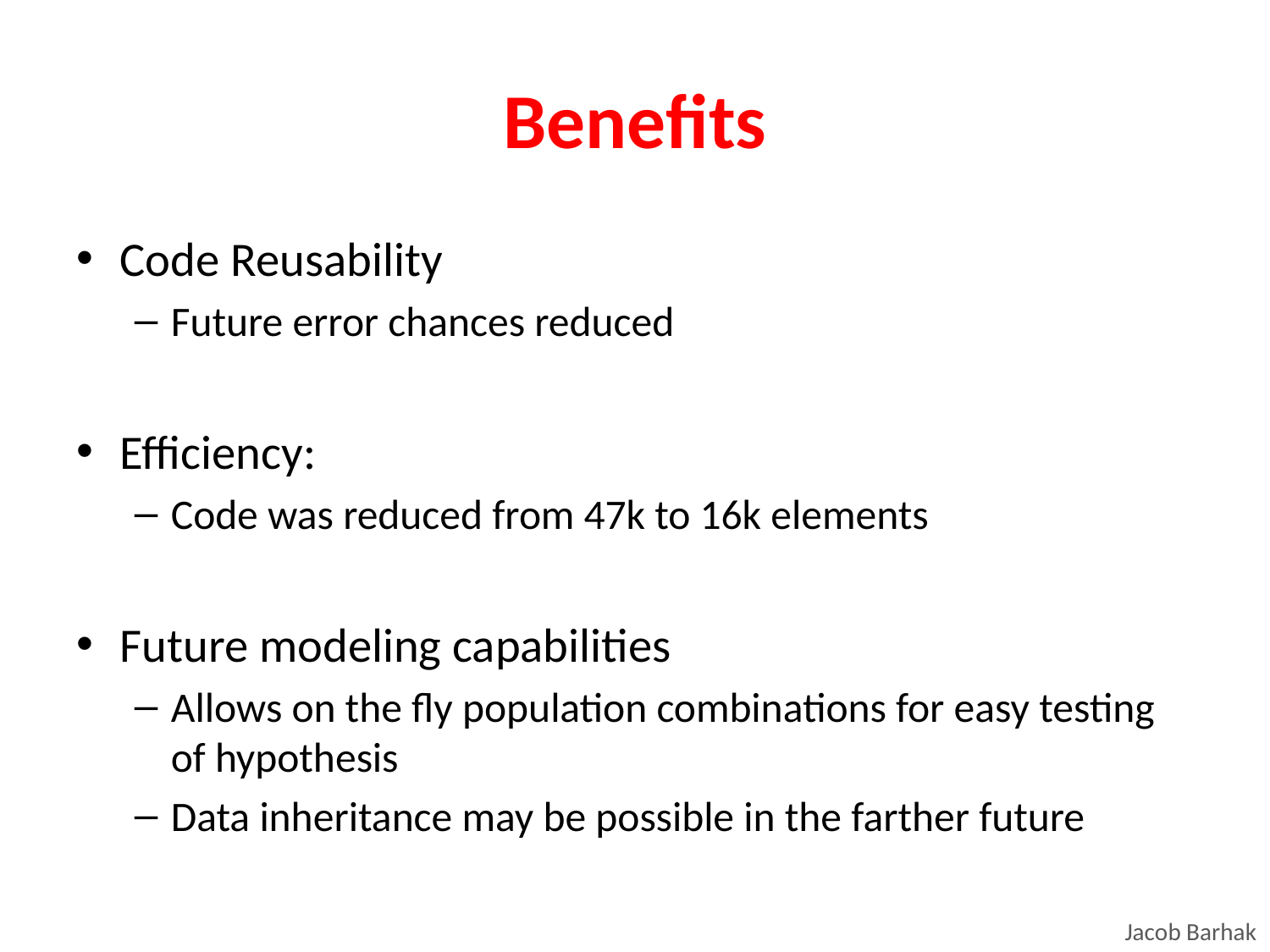

# Benefits
Code Reusability
Future error chances reduced

Efficiency:
Code was reduced from 47k to 16k elements

Future modeling capabilities
Allows on the fly population combinations for easy testing of hypothesis
Data inheritance may be possible in the farther future